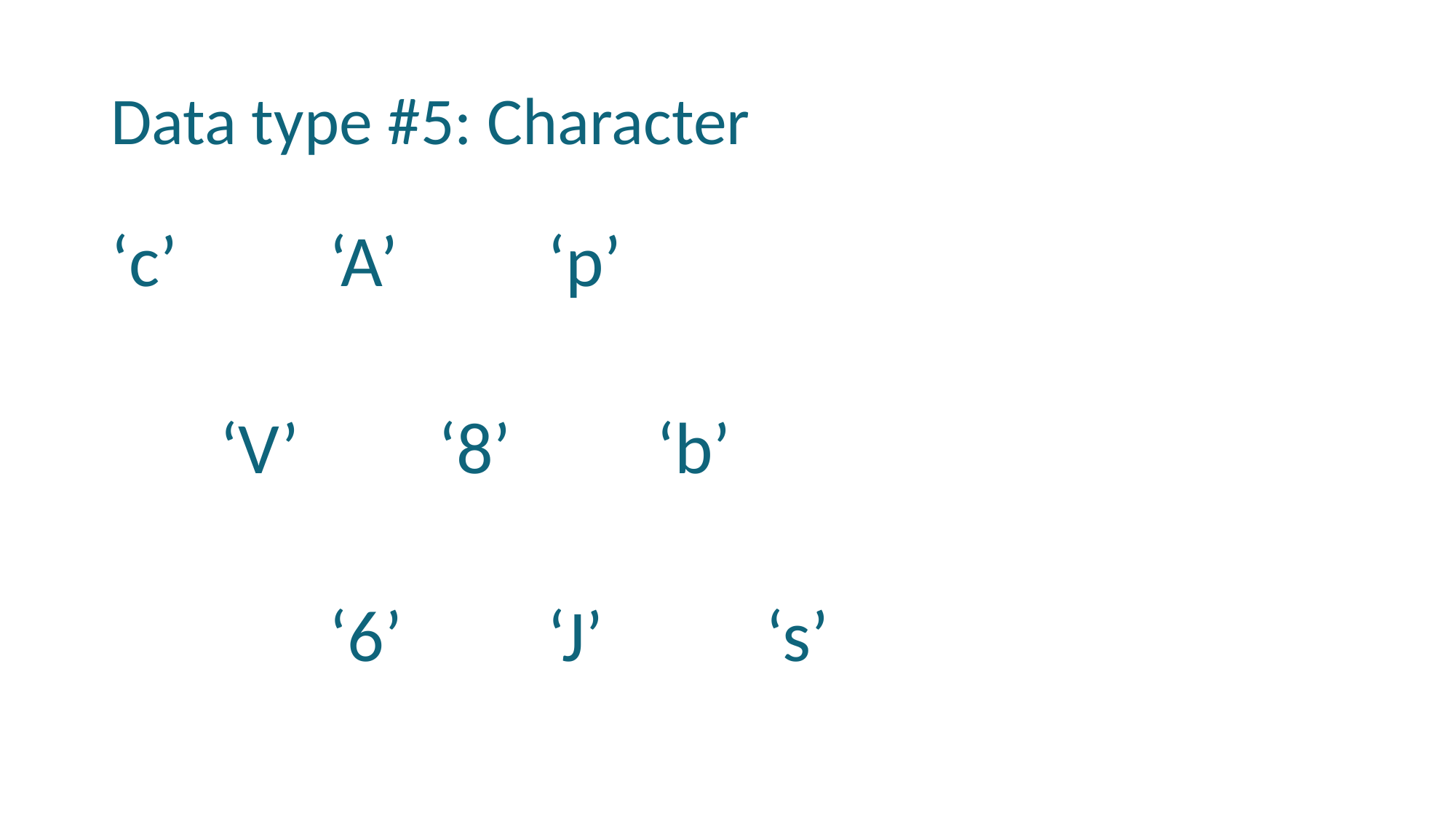

# Data type #5: Character
‘c’		‘A’		‘p’

	‘V’		‘8’		‘b’

		‘6’		‘J’		‘s’